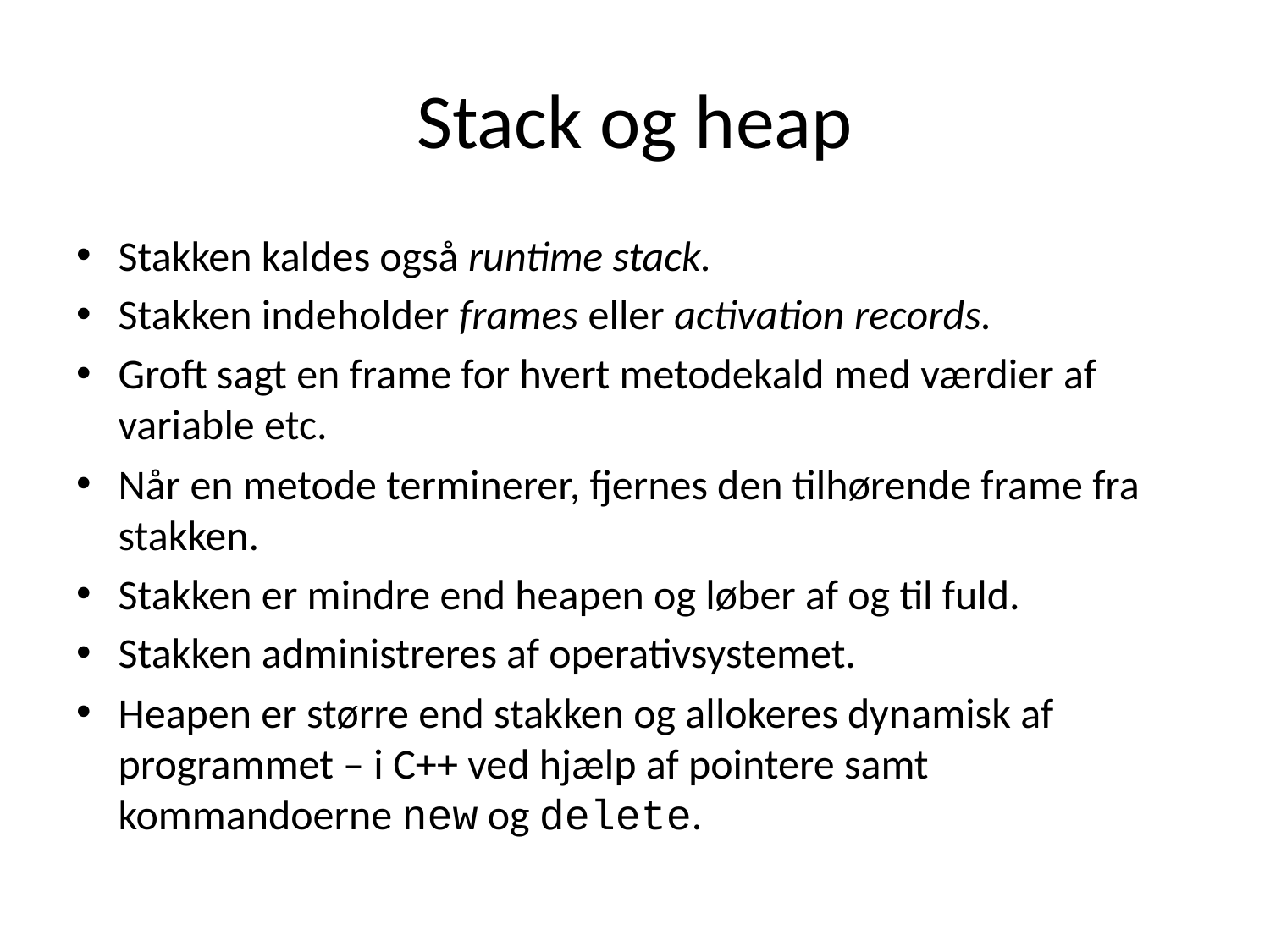

# Stack og heap
Stakken kaldes også runtime stack.
Stakken indeholder frames eller activation records.
Groft sagt en frame for hvert metodekald med værdier af variable etc.
Når en metode terminerer, fjernes den tilhørende frame fra stakken.
Stakken er mindre end heapen og løber af og til fuld.
Stakken administreres af operativsystemet.
Heapen er større end stakken og allokeres dynamisk af programmet – i C++ ved hjælp af pointere samt kommandoerne new og delete.